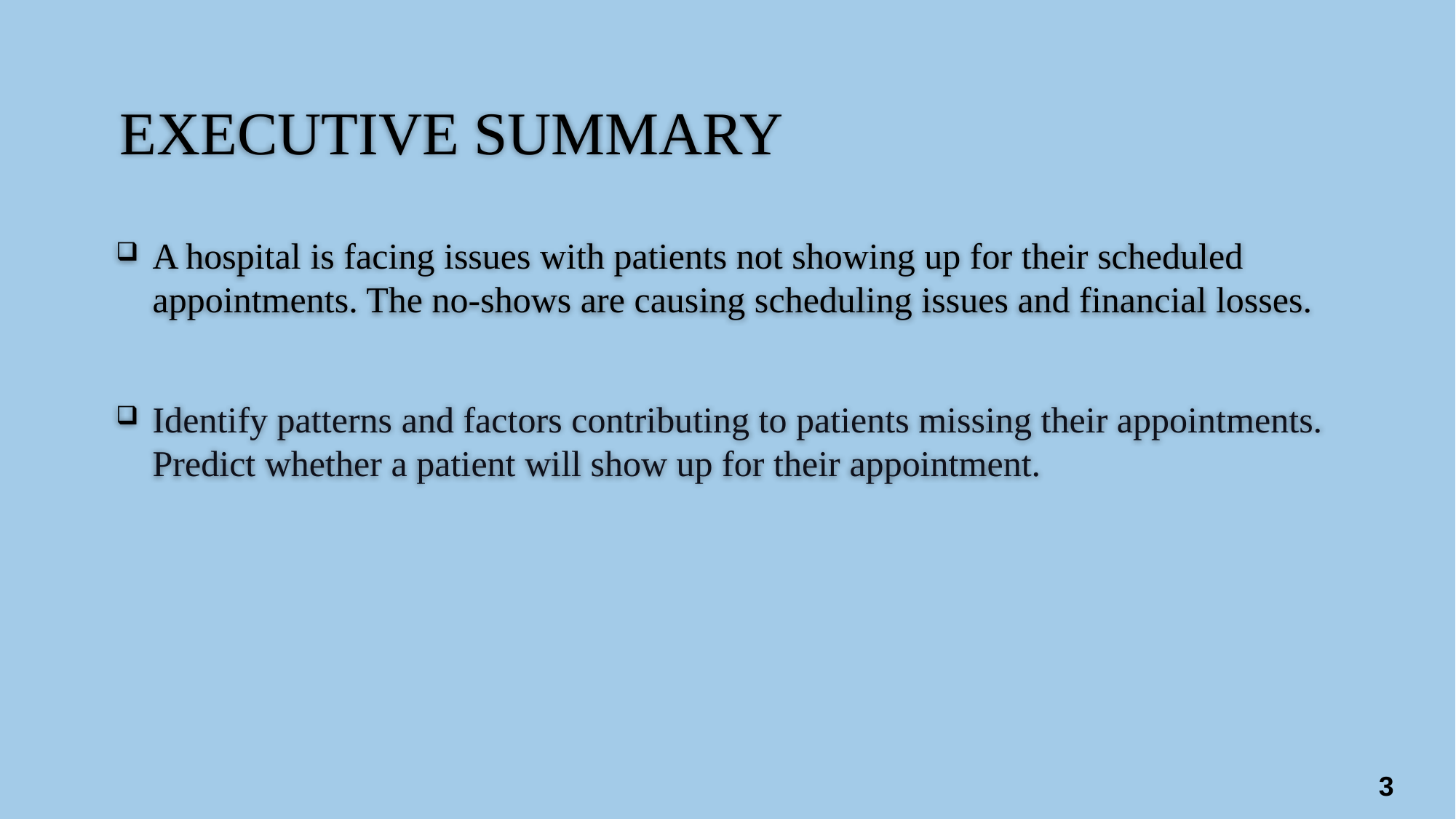

# EXECUTIVE SUMMARY
A hospital is facing issues with patients not showing up for their scheduled appointments. The no-shows are causing scheduling issues and financial losses.

Identify patterns and factors contributing to patients missing their appointments. Predict whether a patient will show up for their appointment.

3